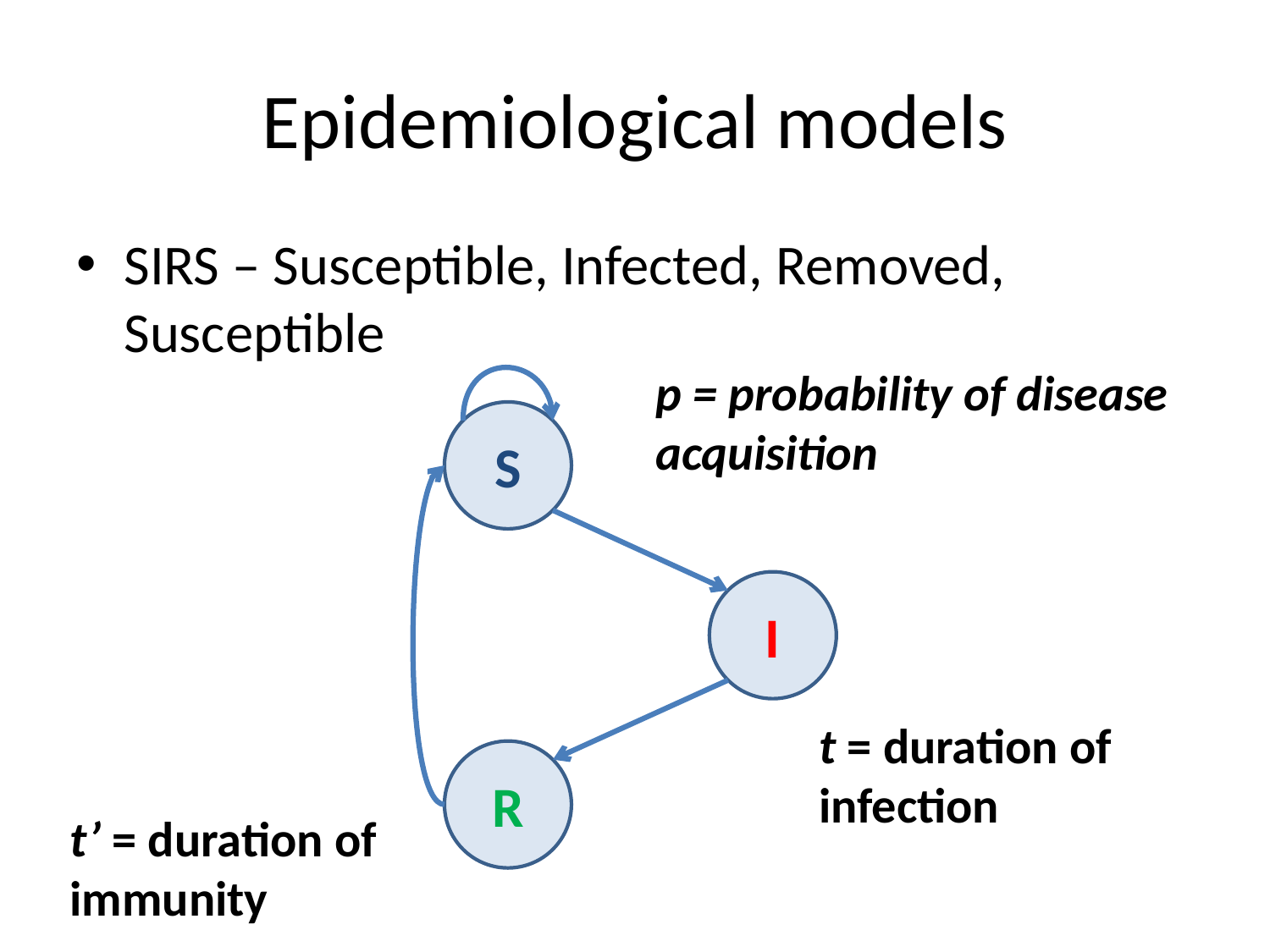

# Epidemiological models
SIRS – Susceptible, Infected, Removed, Susceptible
p = probability of disease
acquisition
S
I
t = duration of
infection
R
t’ = duration of
immunity